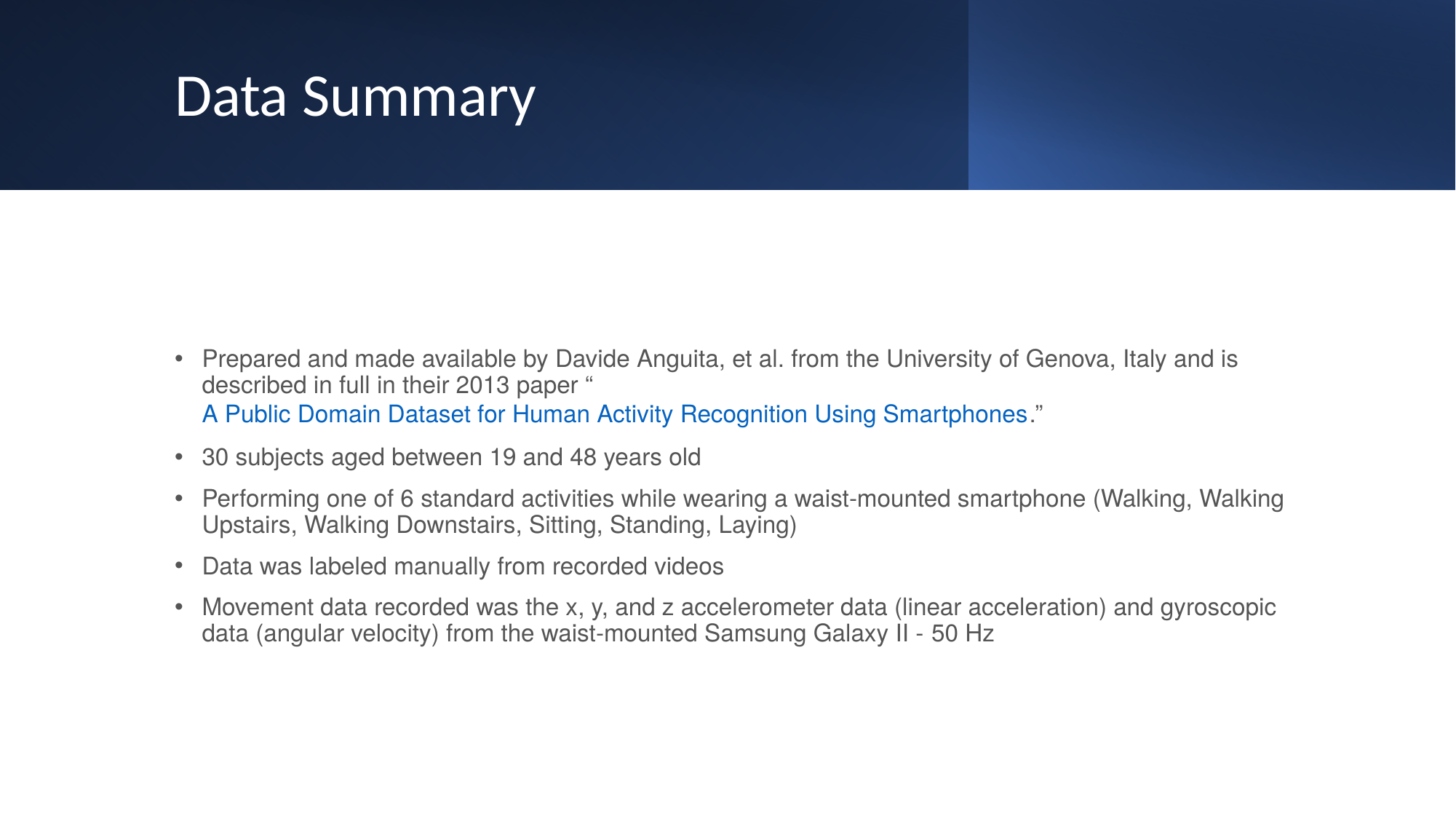

# Data Summary
Prepared and made available by Davide Anguita, et al. from the University of Genova, Italy and is described in full in their 2013 paper “A Public Domain Dataset for Human Activity Recognition Using Smartphones.”
30 subjects aged between 19 and 48 years old
Performing one of 6 standard activities while wearing a waist-mounted smartphone (Walking, Walking Upstairs, Walking Downstairs, Sitting, Standing, Laying)
Data was labeled manually from recorded videos
Movement data recorded was the x, y, and z accelerometer data (linear acceleration) and gyroscopic data (angular velocity) from the waist-mounted Samsung Galaxy II - 50 Hz